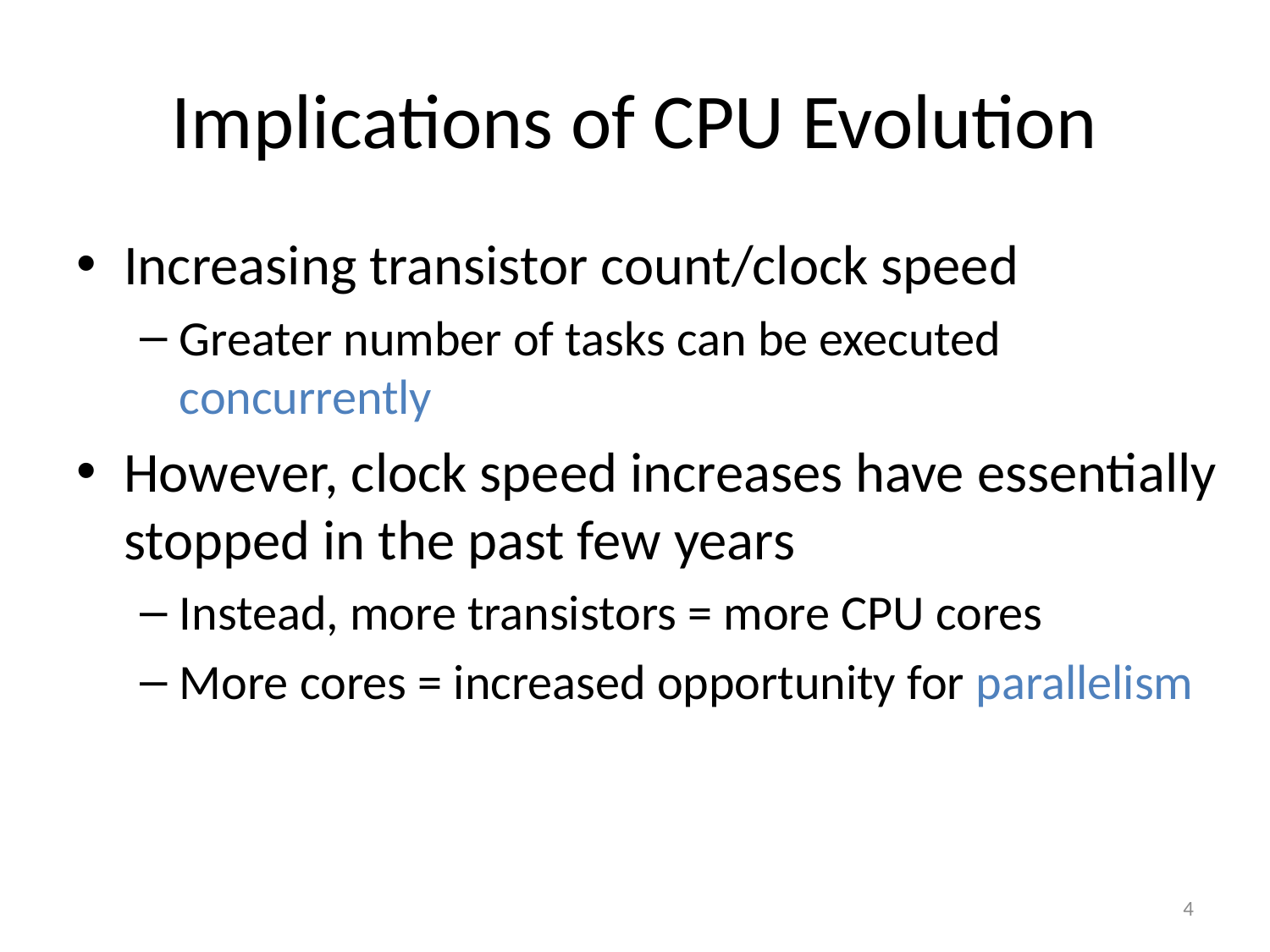

# Implications of CPU Evolution
Increasing transistor count/clock speed
Greater number of tasks can be executed concurrently
However, clock speed increases have essentially stopped in the past few years
Instead, more transistors = more CPU cores
More cores = increased opportunity for parallelism
4